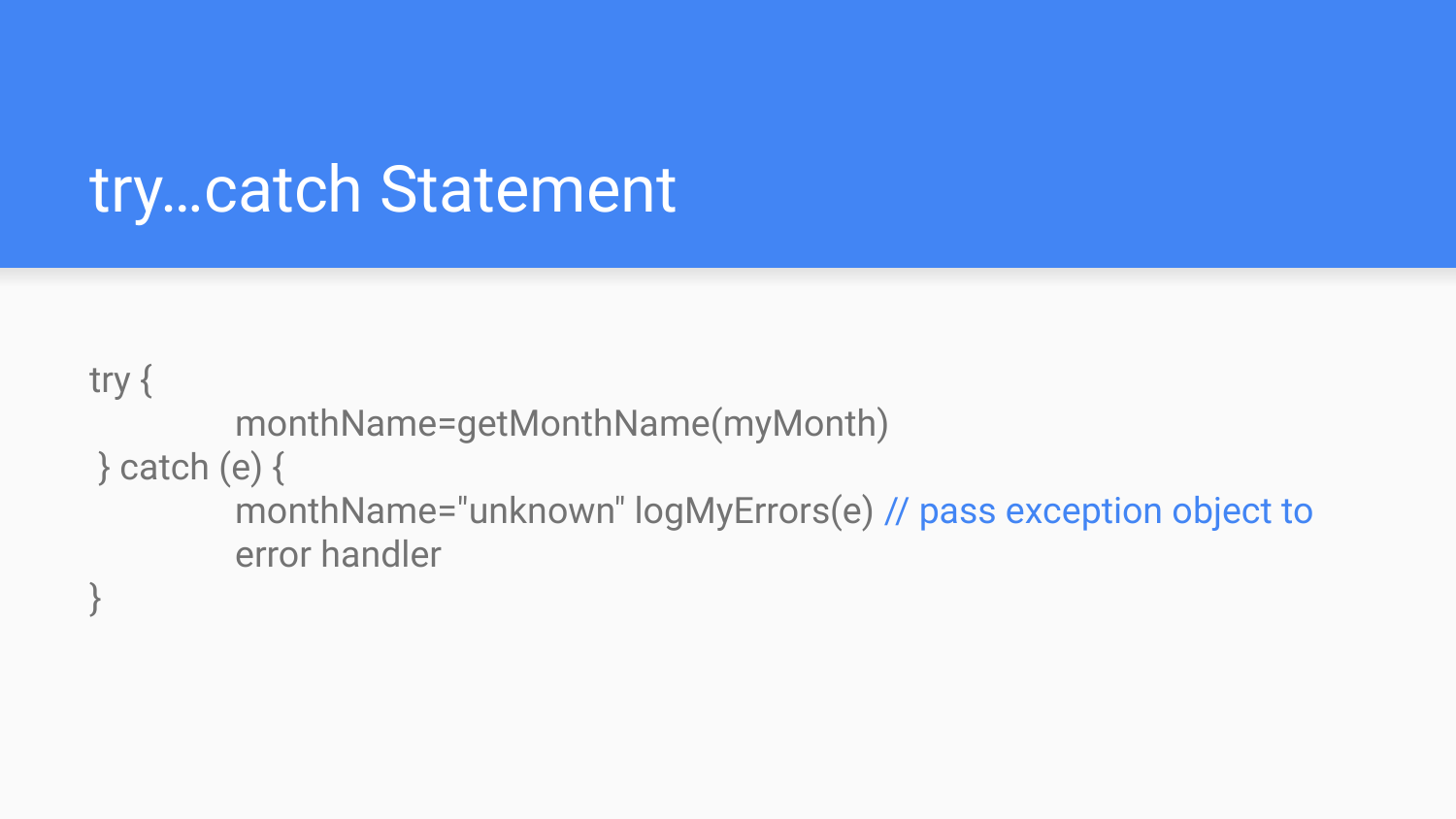

# try…catch Statement
try {
	monthName=getMonthName(myMonth)
 } catch (e) {
 	monthName="unknown" logMyErrors(e) // pass exception object to 	error handler
}